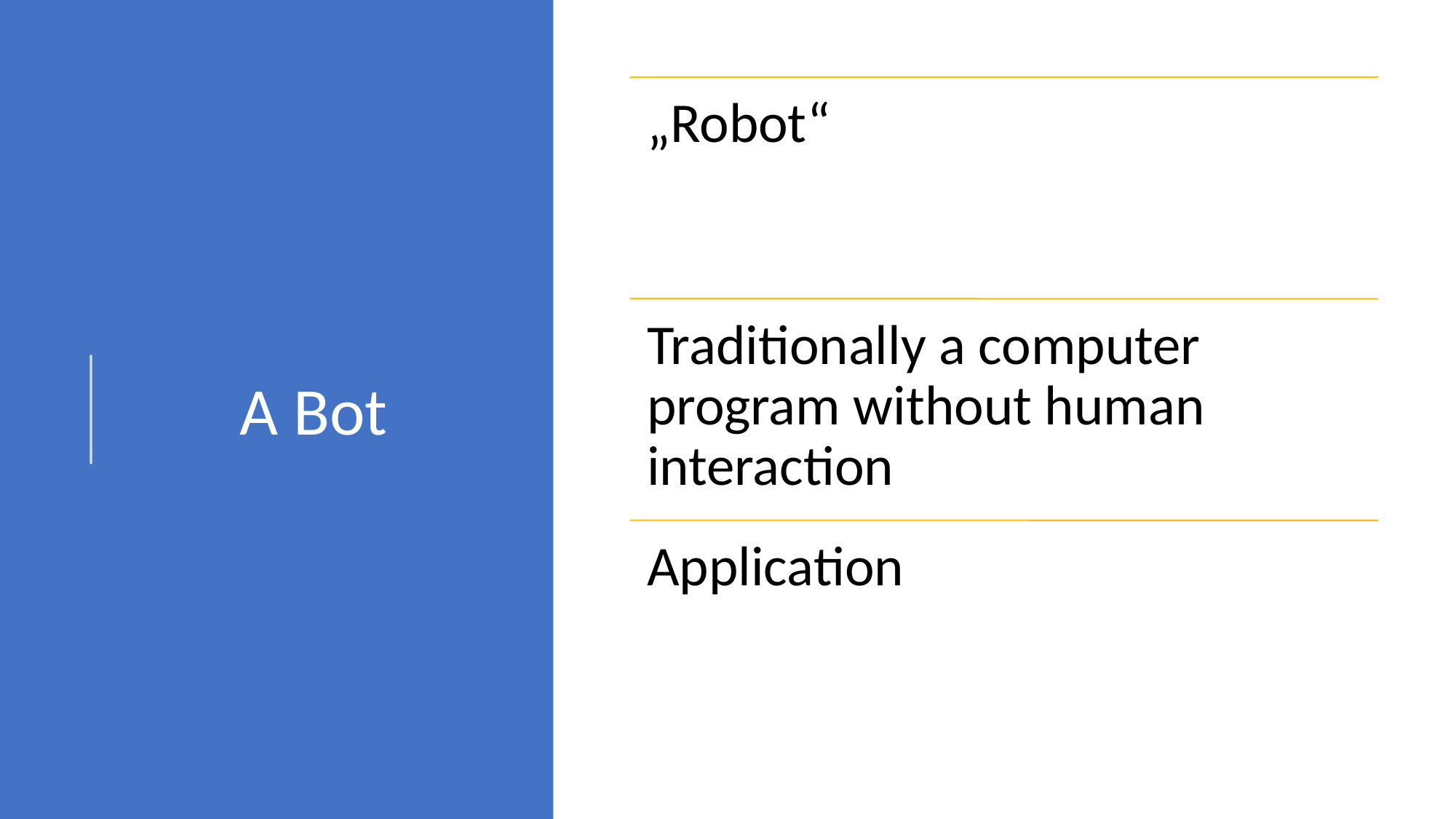

„Robot“
Traditionally a computer program without human interaction
Application
# A Bot